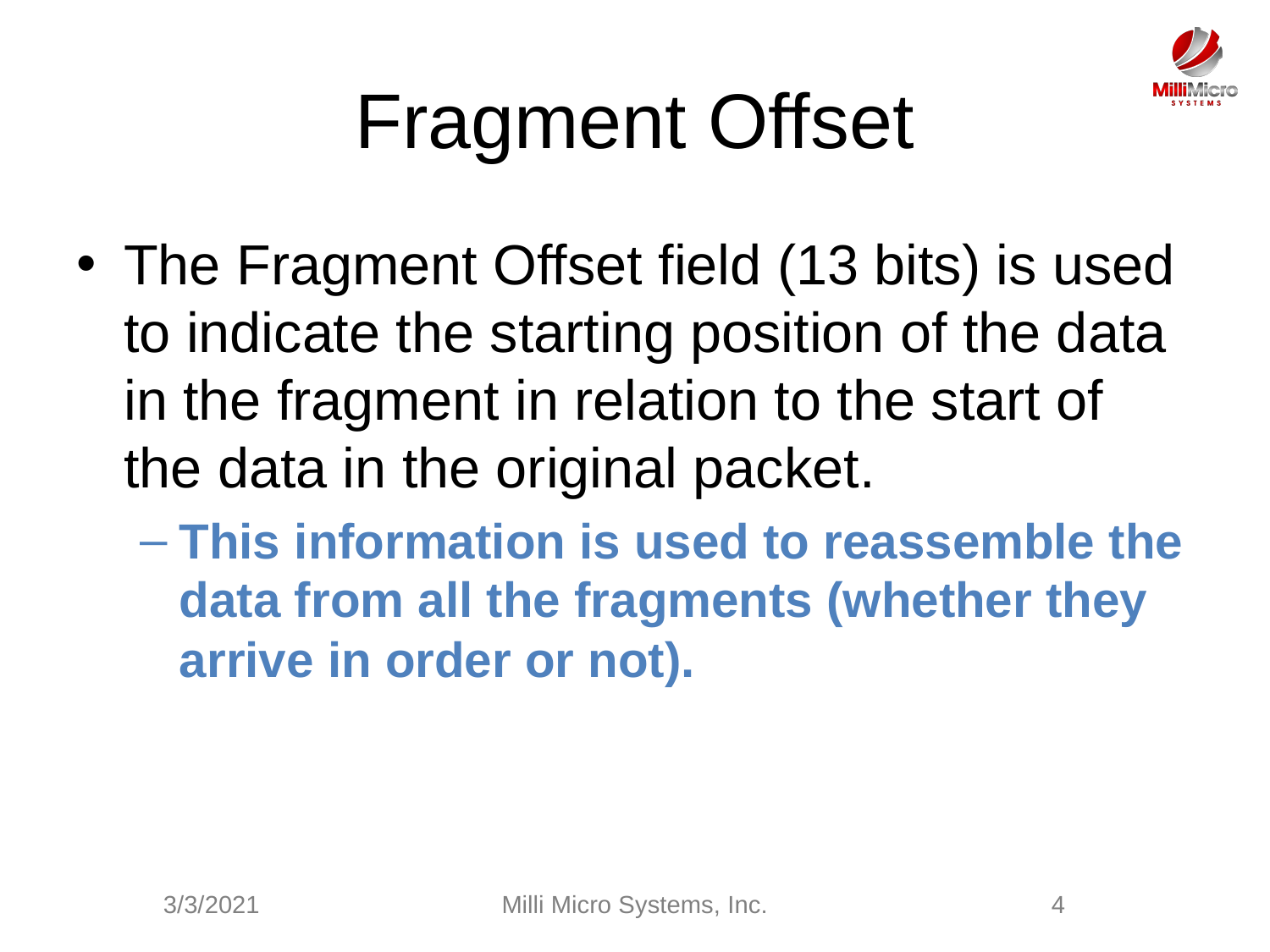

# Fragment Offset
The Fragment Offset field (13 bits) is used to indicate the starting position of the data in the fragment in relation to the start of the data in the original packet.
This information is used to reassemble the data from all the fragments (whether they arrive in order or not).
3/3/2021
Milli Micro Systems, Inc.
4